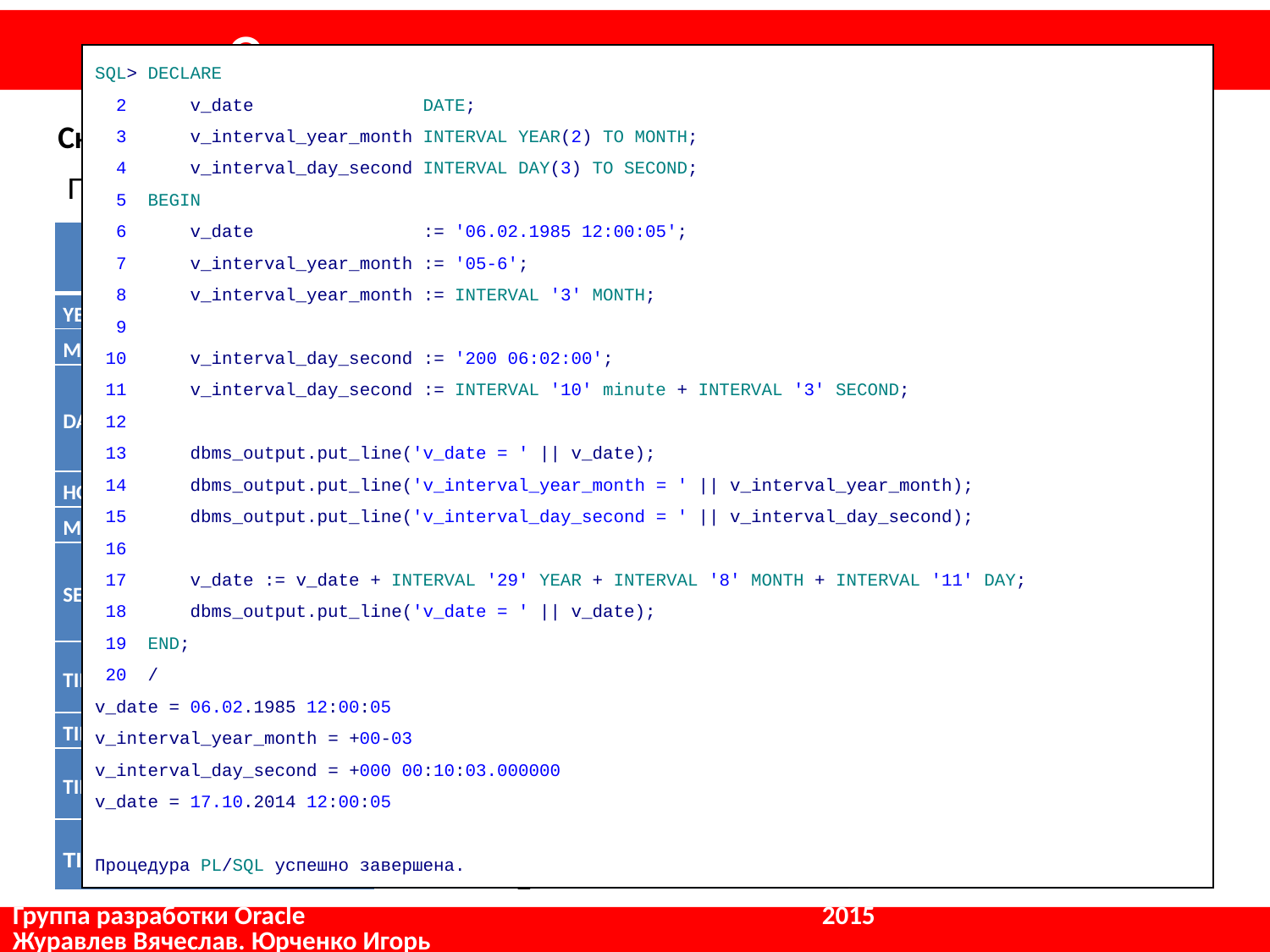

# Основные типы и структуры данных
SQL> DECLARE
  2      v_date                DATE;
  3      v_interval_year_month INTERVAL YEAR(2) TO MONTH;
  4      v_interval_day_second INTERVAL DAY(3) TO SECOND;
  5  BEGIN
  6      v_date                := '06.02.1985 12:00:05';
  7      v_interval_year_month := '05-6';
  8      v_interval_year_month := INTERVAL '3' MONTH;
  9
 10      v_interval_day_second := '200 06:02:00';
 11      v_interval_day_second := INTERVAL '10' minute + INTERVAL '3' SECOND;
 12
 13      dbms_output.put_line('v_date = ' || v_date);
 14      dbms_output.put_line('v_interval_year_month = ' || v_interval_year_month);
 15      dbms_output.put_line('v_interval_day_second = ' || v_interval_day_second);
 16
 17      v_date := v_date + INTERVAL '29' YEAR + INTERVAL '8' MONTH + INTERVAL '11' DAY;
 18      dbms_output.put_line('v_date = ' || v_date);
 19  END;
 20  /
v_date = 06.02.1985 12:00:05
v_interval_year_month = +00-03
v_interval_day_second = +000 00:10:03.000000
v_date = 17.10.2014 12:00:05

Процедура PL/SQL успешно завершена.
Скалярные типы: Типы для моментов и интервалов времени
Поддерживаемые значения:
| Поле | Диапазоны значения для Datetime | Диапозоны для интревальных значений |
| --- | --- | --- |
| YEAR | -4712 до 9999 (исключая 0) | Любое ненулевое целое |
| MONTH | 01 до 12 | 0 до 11 |
| DAY | 01 до 31 (ограничено значениями MONTH и YEAR, согласно локальным правилам календаря) | Любое ненулевое целое |
| HOUR | 00 до 23 | 0 до 23 |
| MINUTE | 00 до 59 | 0 до 59 |
| SECOND | 00 до 59.9(n), где 9(n) это установка fractional\_seconds\_precision | 0 до 59.9(n), где 9(n) это установка fractional\_seconds\_precision |
| TIMEZONE\_HOUR | -12 до 14 (учитывает переход на летнее время) | Не используется |
| TIMEZONE\_MINUTE | 00 до 59 | Не используется |
| TIMEZONE\_REGION | Выбирается в представлении V$TIMEZONE\_NAMES | Не используется |
| TIMEZONE\_ABBR | Выбирается в представлении  V$TIMEZONE\_NAMES | Не используется |
Группа разработки Oracle				        2015			          Журавлев Вячеслав. Юрченко Игорь